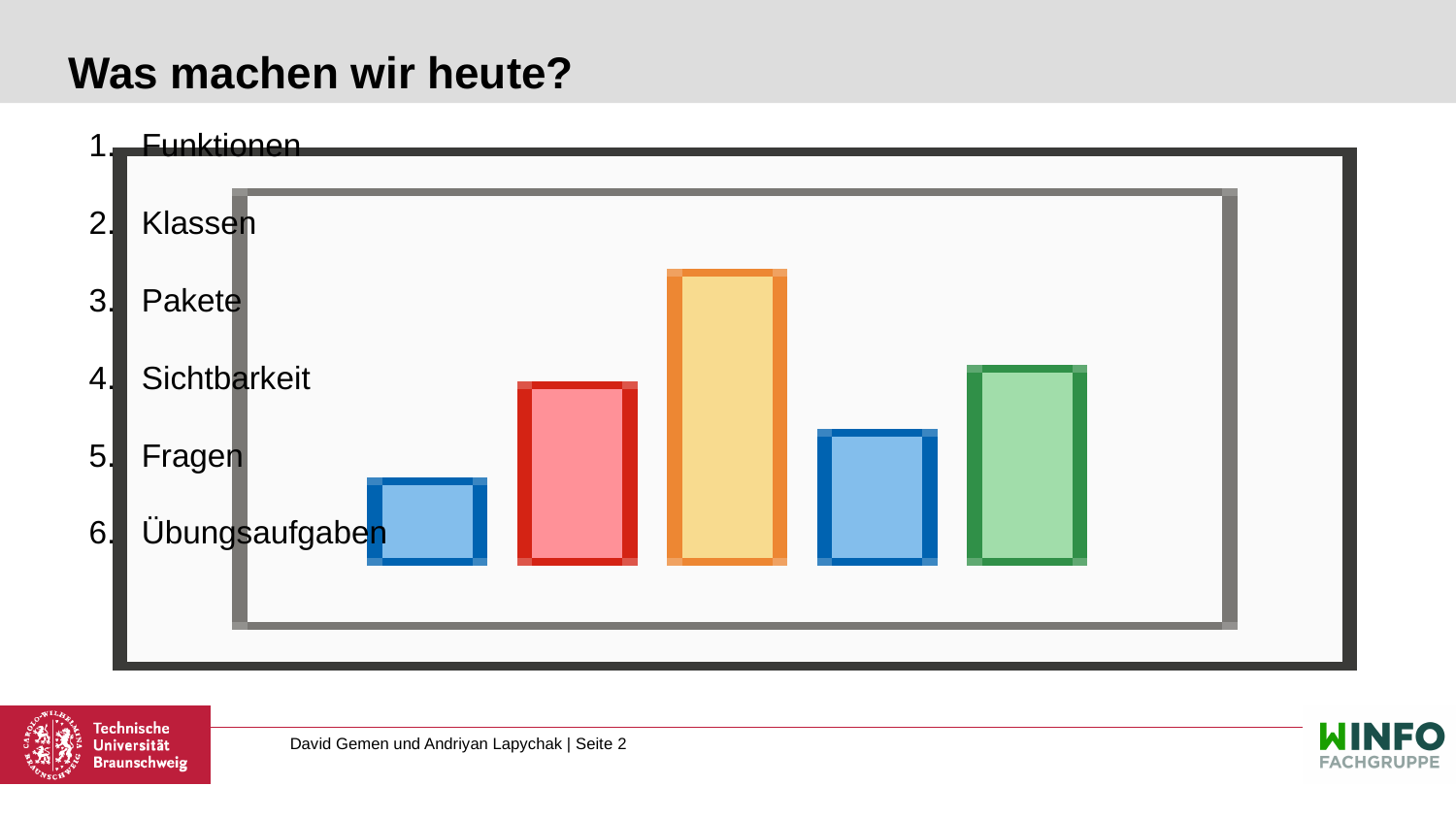

# Was machen wir heute?
Funktionen
Klassen
Pakete
Sichtbarkeit
Fragen
Übungsaufgaben